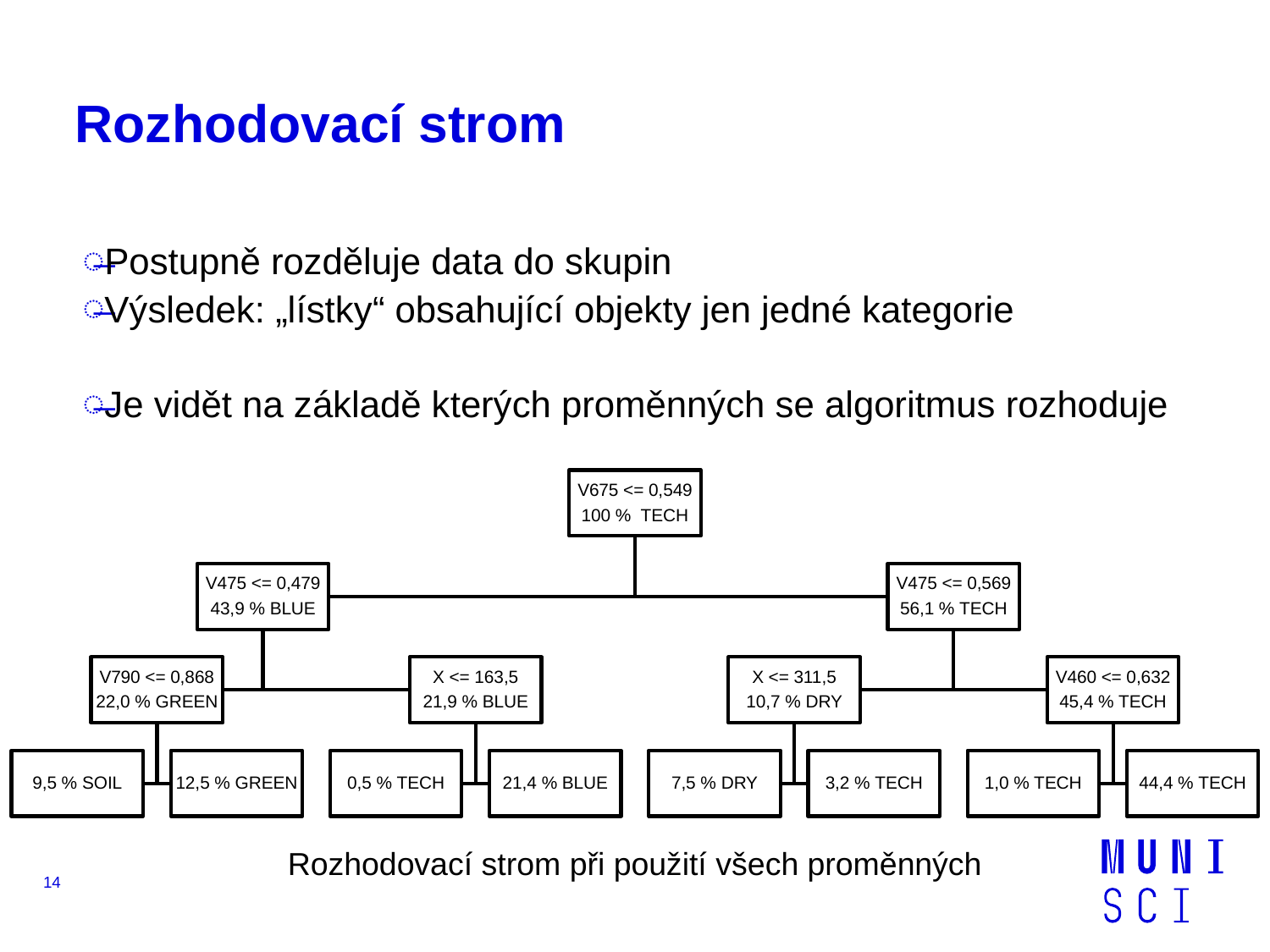

# Rozhodovací strom
V675 <= 0,549
100 %  TECH
V475 <= 0,479
43,9 % BLUE
V790 <= 0,868
22,0 % GREEN
9,5 % SOIL
12,5 % GREEN
X <= 163,5
21,9 % BLUE
0,5 % TECH
21,4 % BLUE
V475 <= 0,569
56,1 % TECH
X <= 311,5
10,7 % DRY
7,5 % DRY
3,2 % TECH
V460 <= 0,632
45,4 % TECH
1,0 % TECH
44,4 % TECH
Postupně rozděluje data do skupin
Výsledek: „lístky“ obsahující objekty jen jedné kategorie

Je vidět na základě kterých proměnných se algoritmus rozhoduje

Rozhodovací strom při použití všech proměnných
14